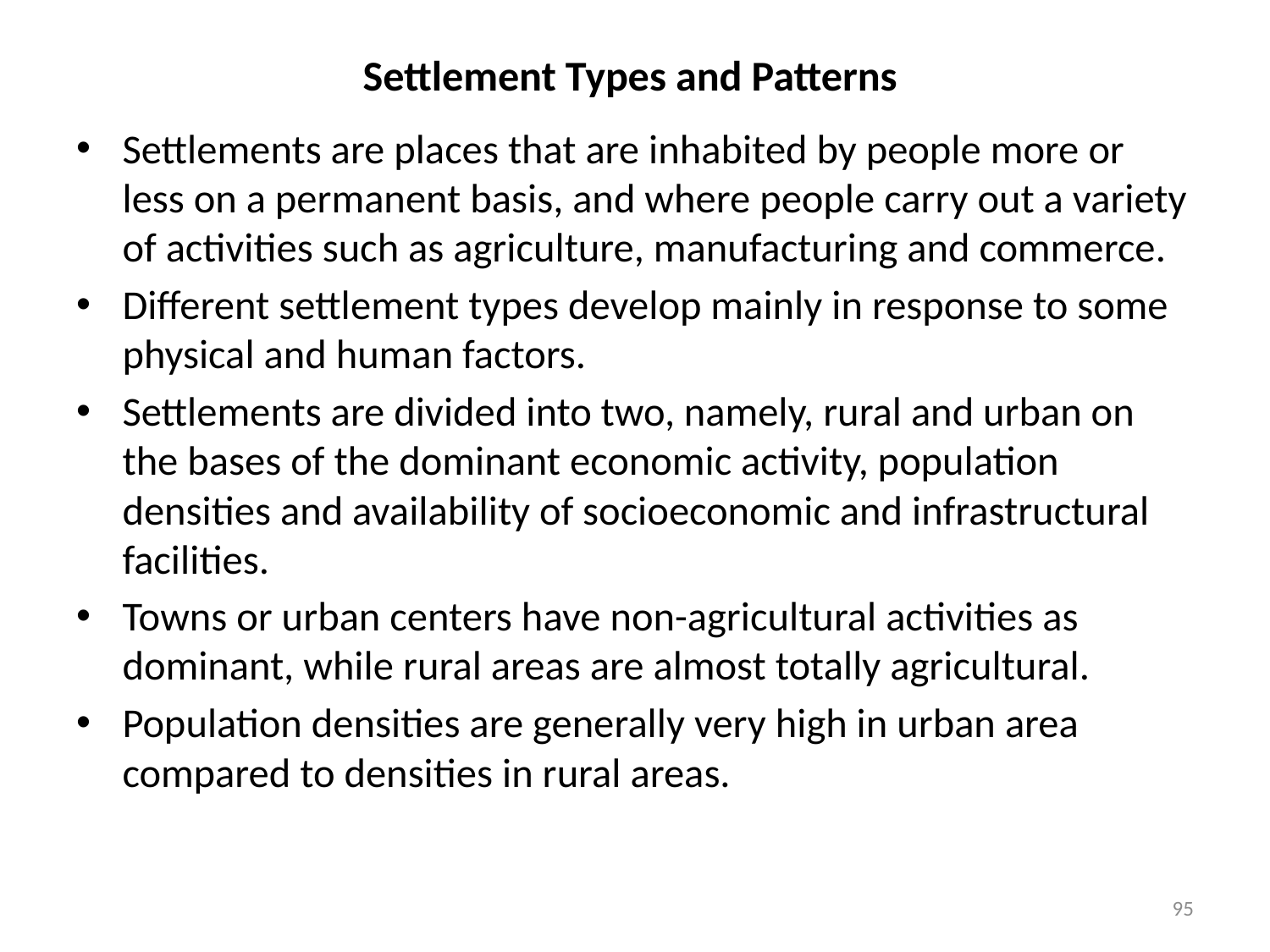

# Settlement Types and Patterns
Settlements are places that are inhabited by people more or less on a permanent basis, and where people carry out a variety of activities such as agriculture, manufacturing and commerce.
Different settlement types develop mainly in response to some physical and human factors.
Settlements are divided into two, namely, rural and urban on the bases of the dominant economic activity, population densities and availability of socioeconomic and infrastructural facilities.
Towns or urban centers have non-agricultural activities as dominant, while rural areas are almost totally agricultural.
Population densities are generally very high in urban area compared to densities in rural areas.
95